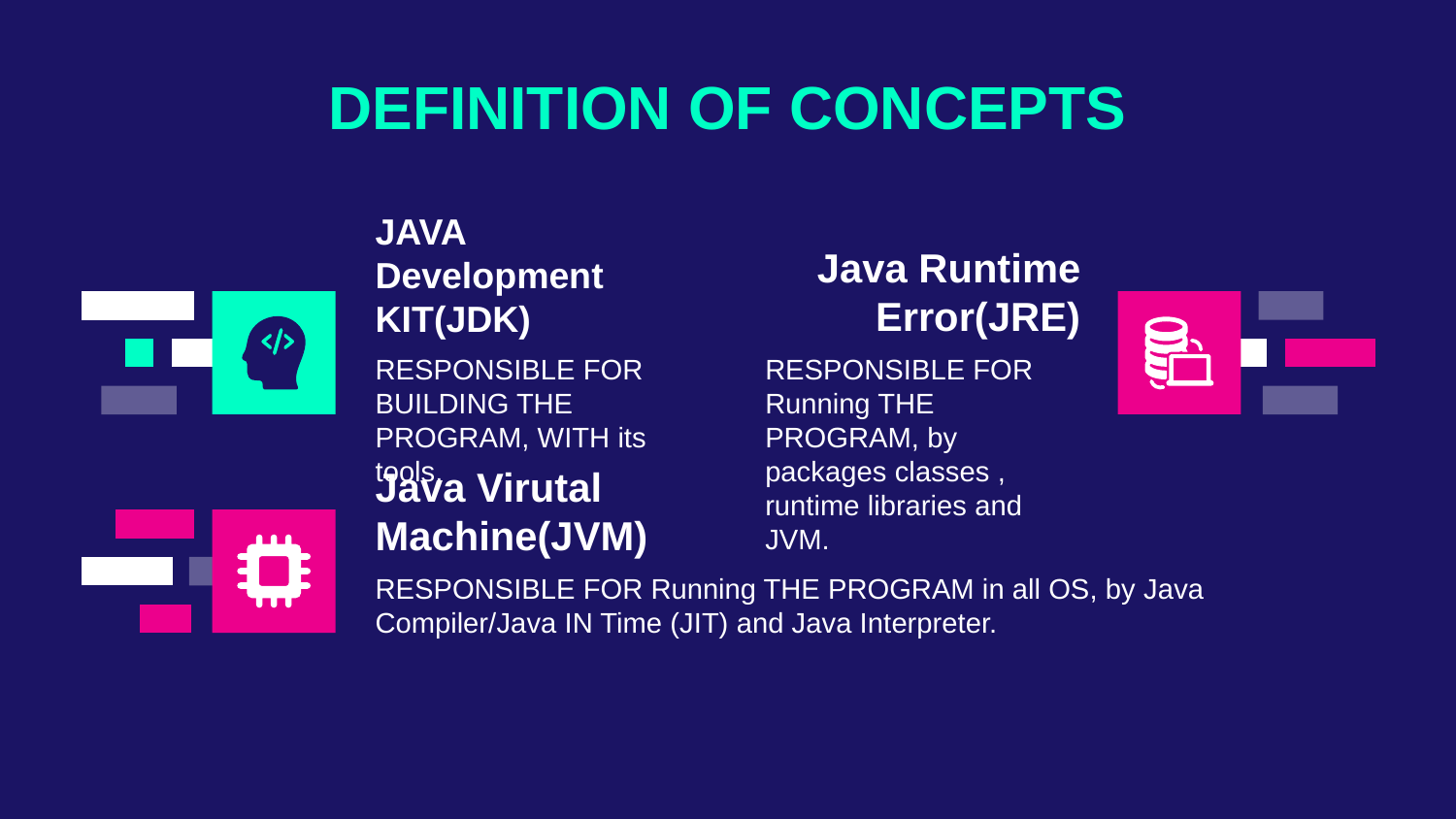

DEFINITION OF CONCEPTS
# JAVA Development KIT(JDK)
Java Runtime Error(JRE)

RESPONSIBLE FOR BUILDING THE PROGRAM, WITH its tools.

RESPONSIBLE FOR Running THE PROGRAM, by packages classes , runtime libraries and JVM.

Java Virutal Machine(JVM)

RESPONSIBLE FOR Running THE PROGRAM in all OS, by Java Compiler/Java IN Time (JIT) and Java Interpreter.